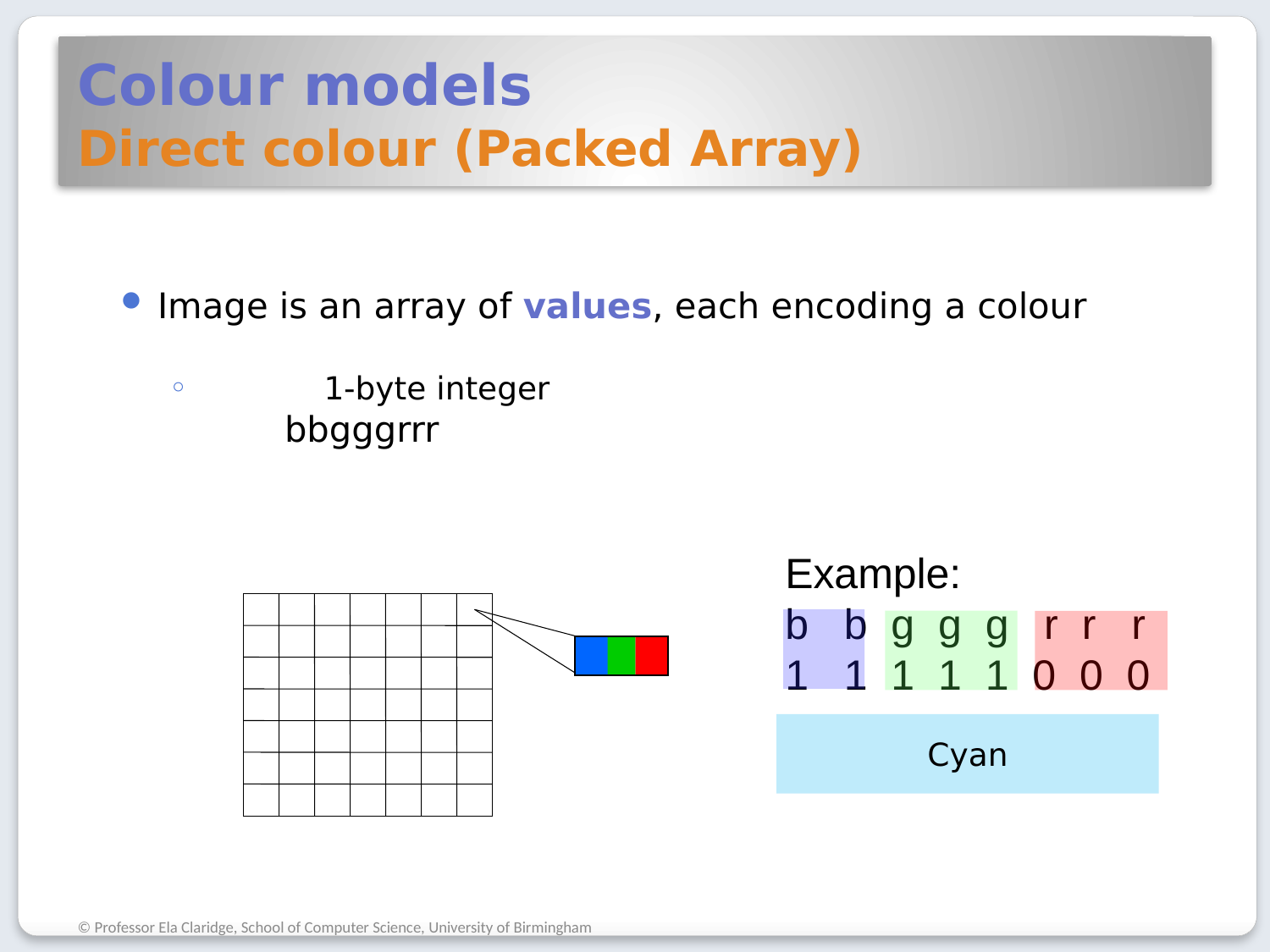

# Colour models Direct colour (Packed Array)
Image is an array of values, each encoding a colour

  	1-byte integer
		bbgggrrr
Example:
b   b  g  g  g   r  r   r
1   1  1  1  1  0  0  0

Cyan
© Professor Ela Claridge, School of Computer Science, University of Birmingham